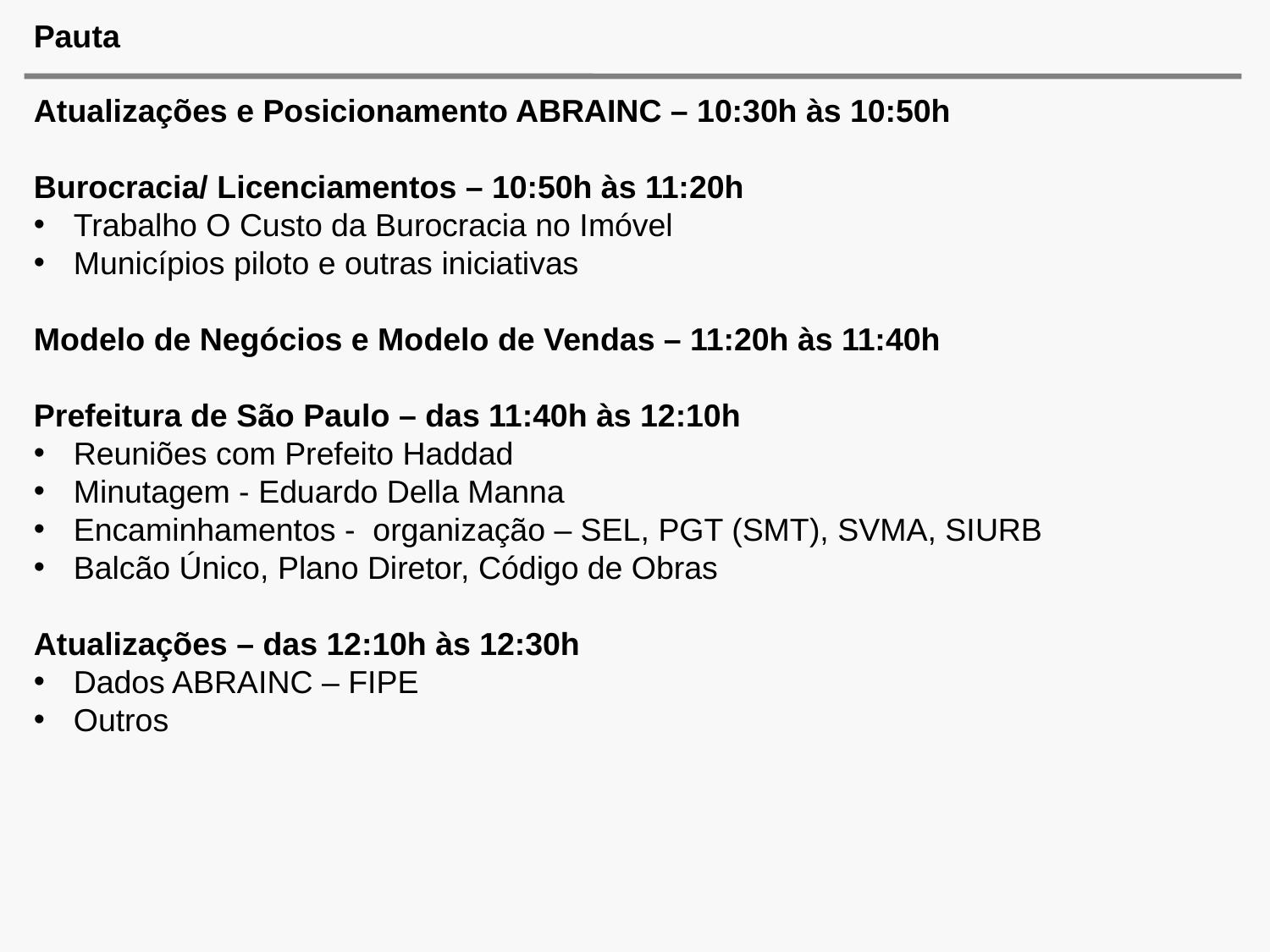

# Pauta

Atualizações e Posicionamento ABRAINC – 10:30h às 10:50h

Burocracia/ Licenciamentos – 10:50h às 11:20h
Trabalho O Custo da Burocracia no Imóvel
Municípios piloto e outras iniciativas

Modelo de Negócios e Modelo de Vendas – 11:20h às 11:40h

Prefeitura de São Paulo – das 11:40h às 12:10h
Reuniões com Prefeito Haddad
Minutagem - Eduardo Della Manna
Encaminhamentos -  organização – SEL, PGT (SMT), SVMA, SIURB
Balcão Único, Plano Diretor, Código de Obras

Atualizações – das 12:10h às 12:30h
Dados ABRAINC – FIPE
Outros